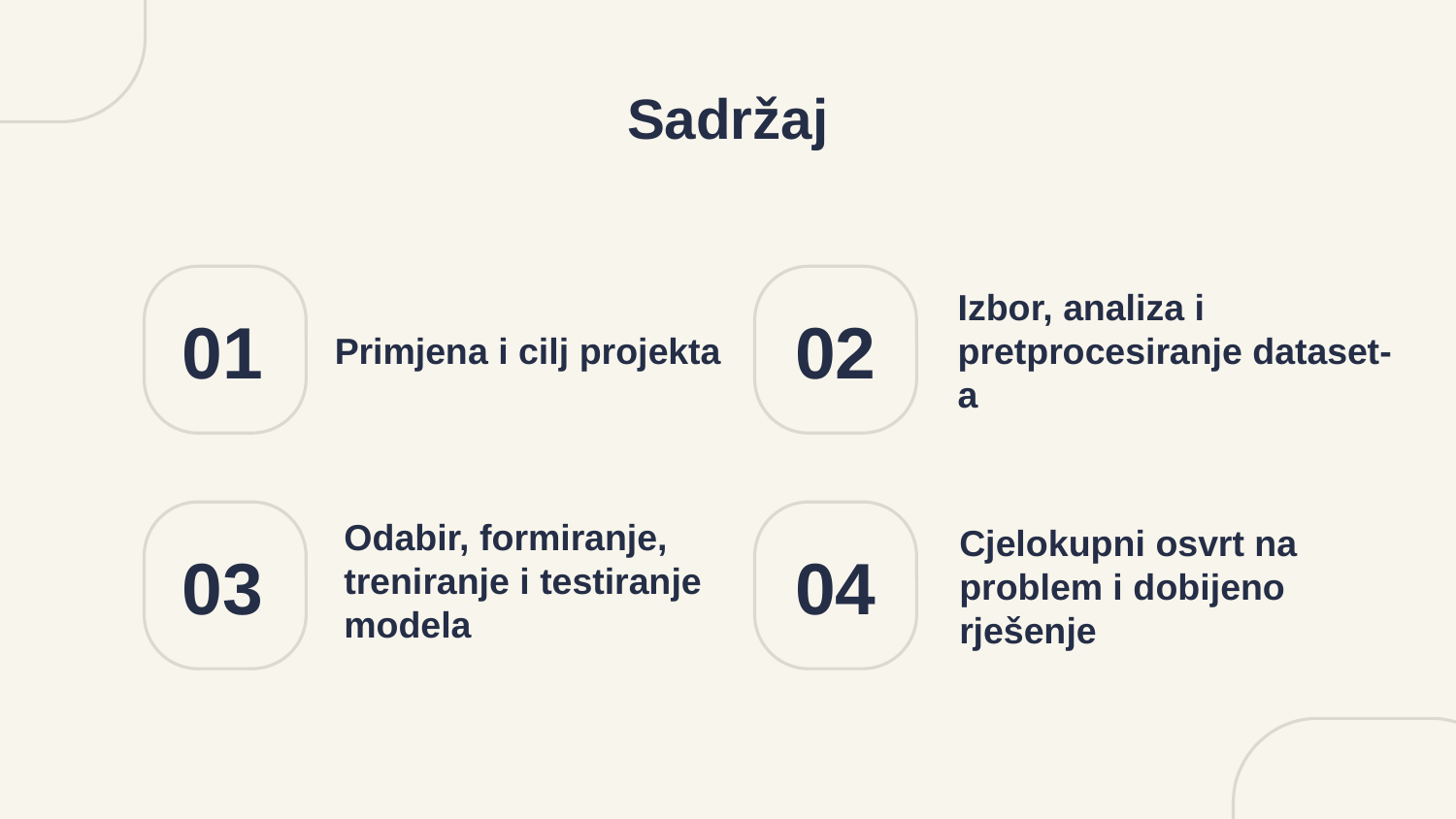

# Sadržaj

02

01
Primjena i cilj projekta
Izbor, analiza i pretprocesiranje dataset-a
03

04

Odabir, formiranje, treniranje i testiranje modela
Cjelokupni osvrt na problem i dobijeno rješenje